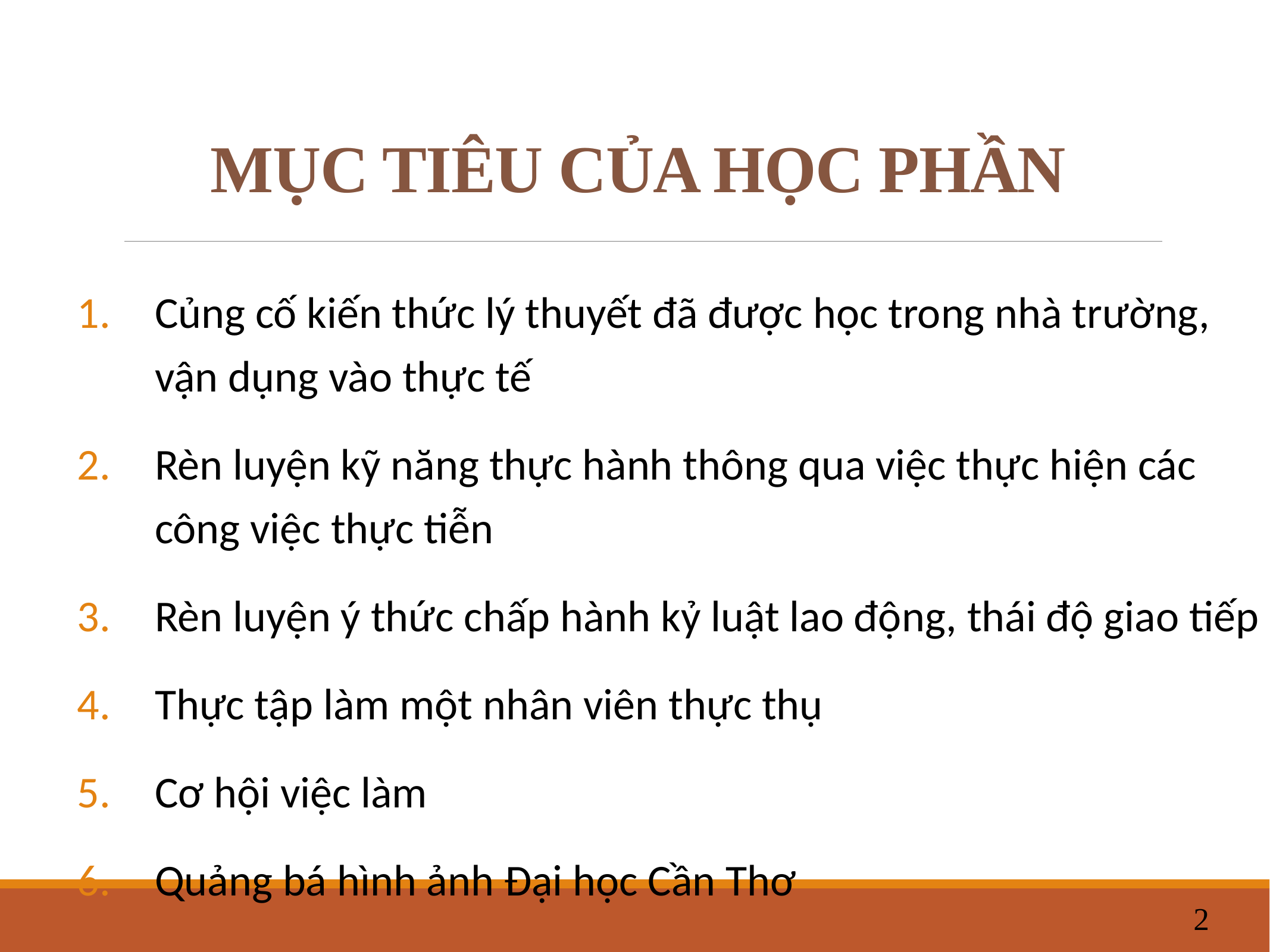

# MỤC TIÊU CỦA HỌC PHẦN
Củng cố kiến thức lý thuyết đã được học trong nhà trường, vận dụng vào thực tế
Rèn luyện kỹ năng thực hành thông qua việc thực hiện các công việc thực tiễn
Rèn luyện ý thức chấp hành kỷ luật lao động, thái độ giao tiếp
Thực tập làm một nhân viên thực thụ
Cơ hội việc làm
Quảng bá hình ảnh Đại học Cần Thơ
2